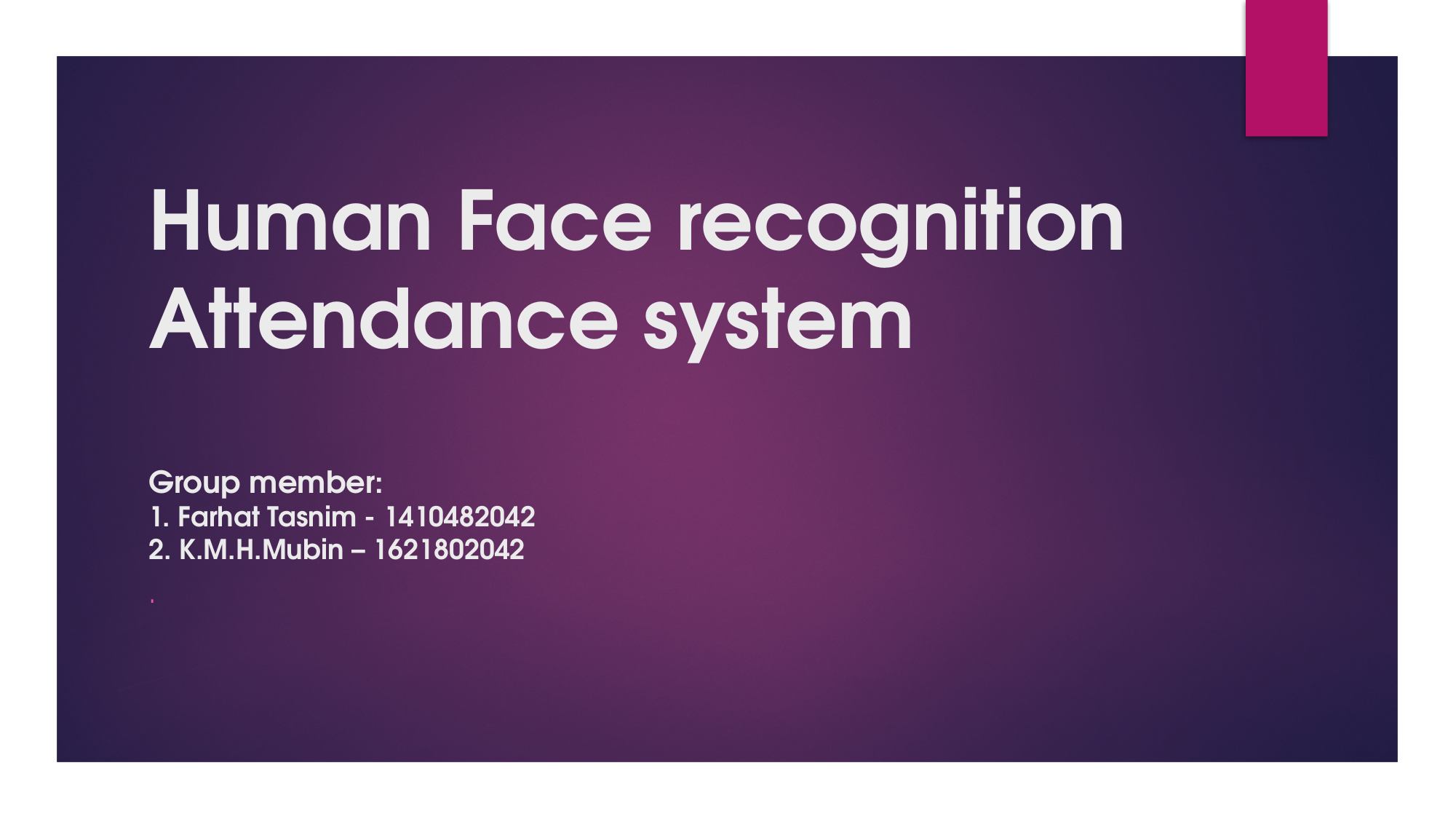

# Human Face recognition Attendance system Group member: 1. Farhat Tasnim - 1410482042 2. K.M.H.Mubin – 1621802042
.